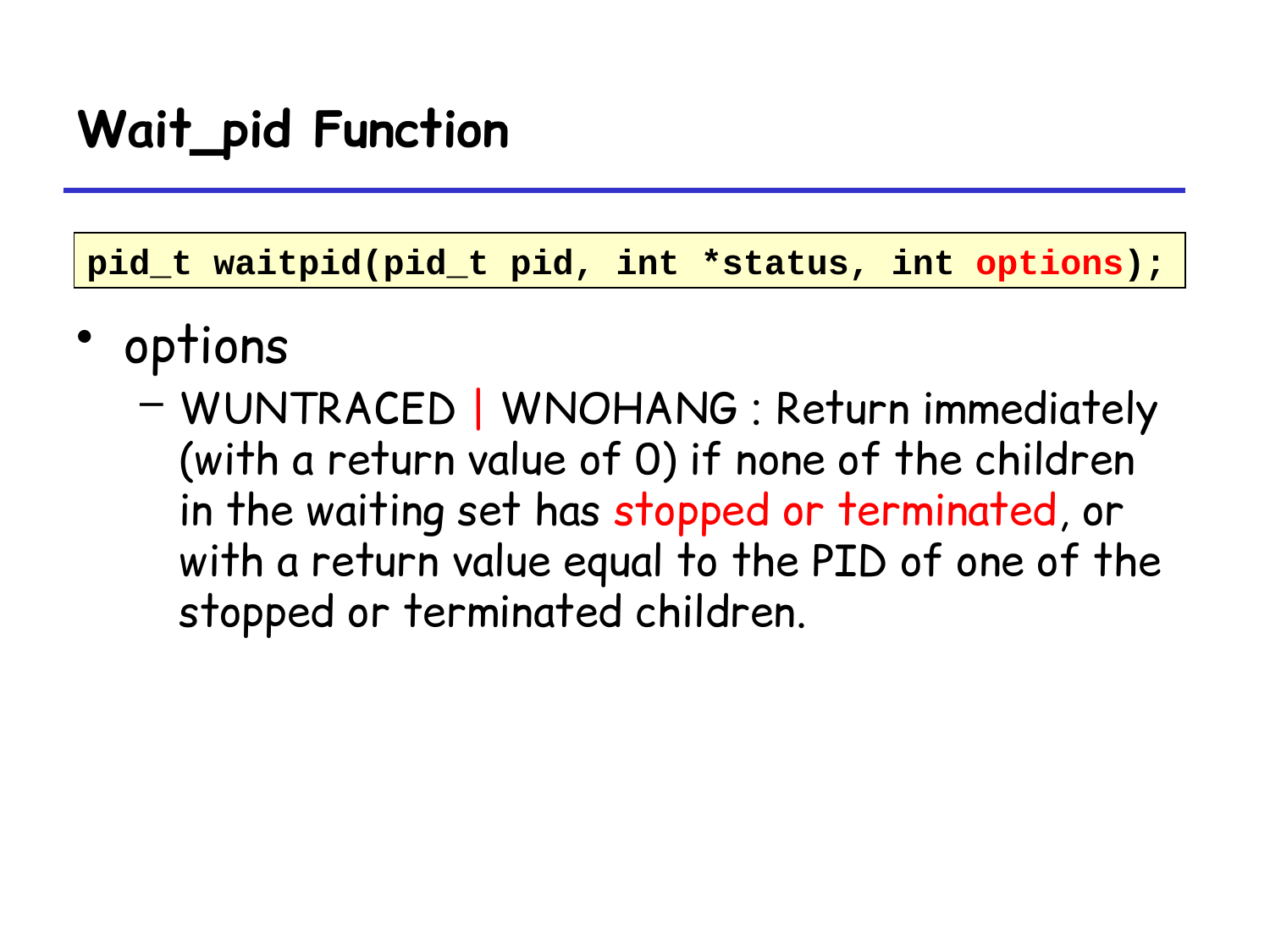

# Wait_pid Function
pid_t waitpid(pid_t pid, int *status, int options);
options
WUNTRACED | WNOHANG : Return immediately (with a return value of 0) if none of the children in the waiting set has stopped or terminated, or with a return value equal to the PID of one of the stopped or terminated children.
13